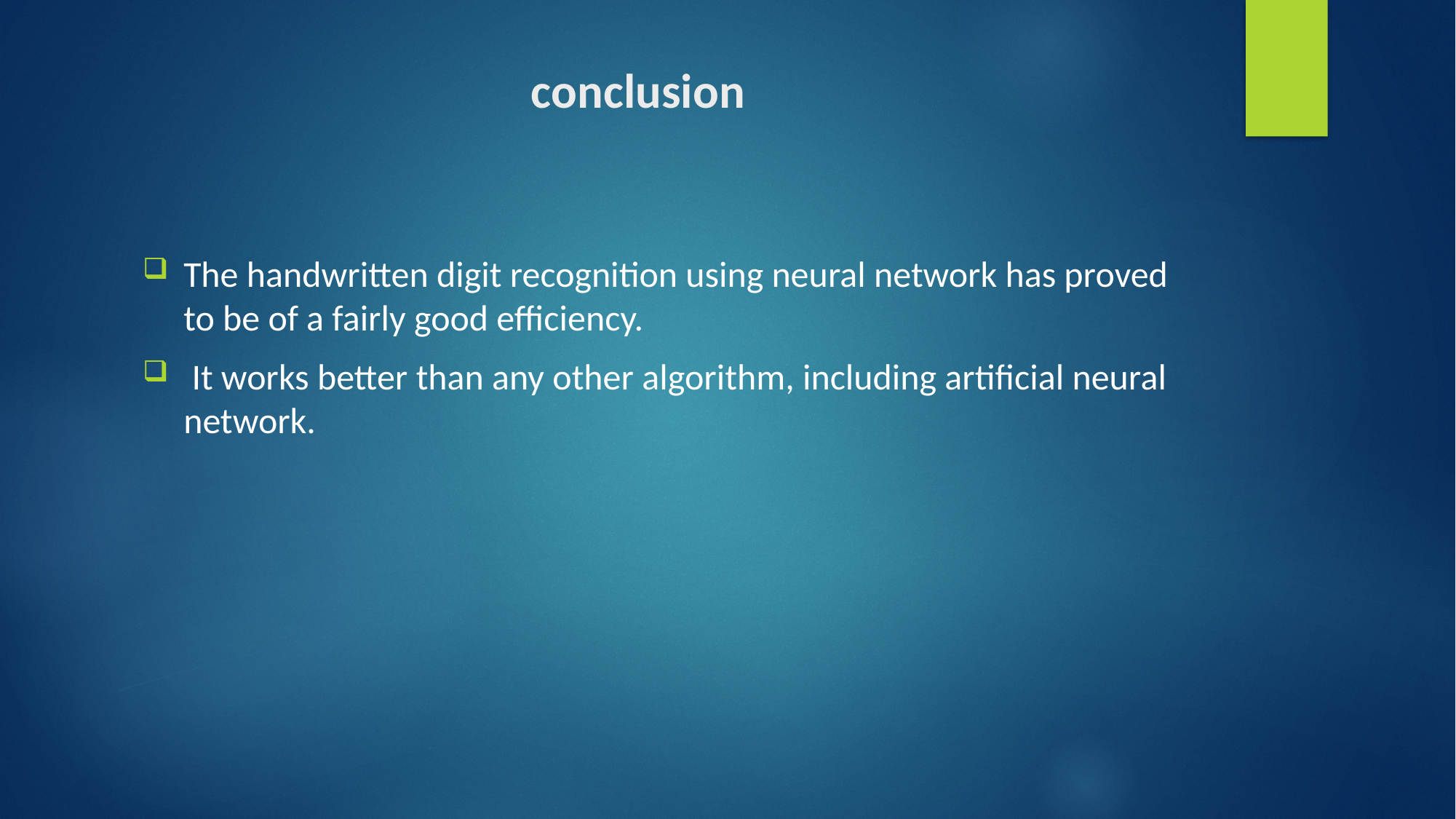

# conclusion
The handwritten digit recognition using neural network has proved to be of a fairly good efficiency.
 It works better than any other algorithm, including artificial neural network.